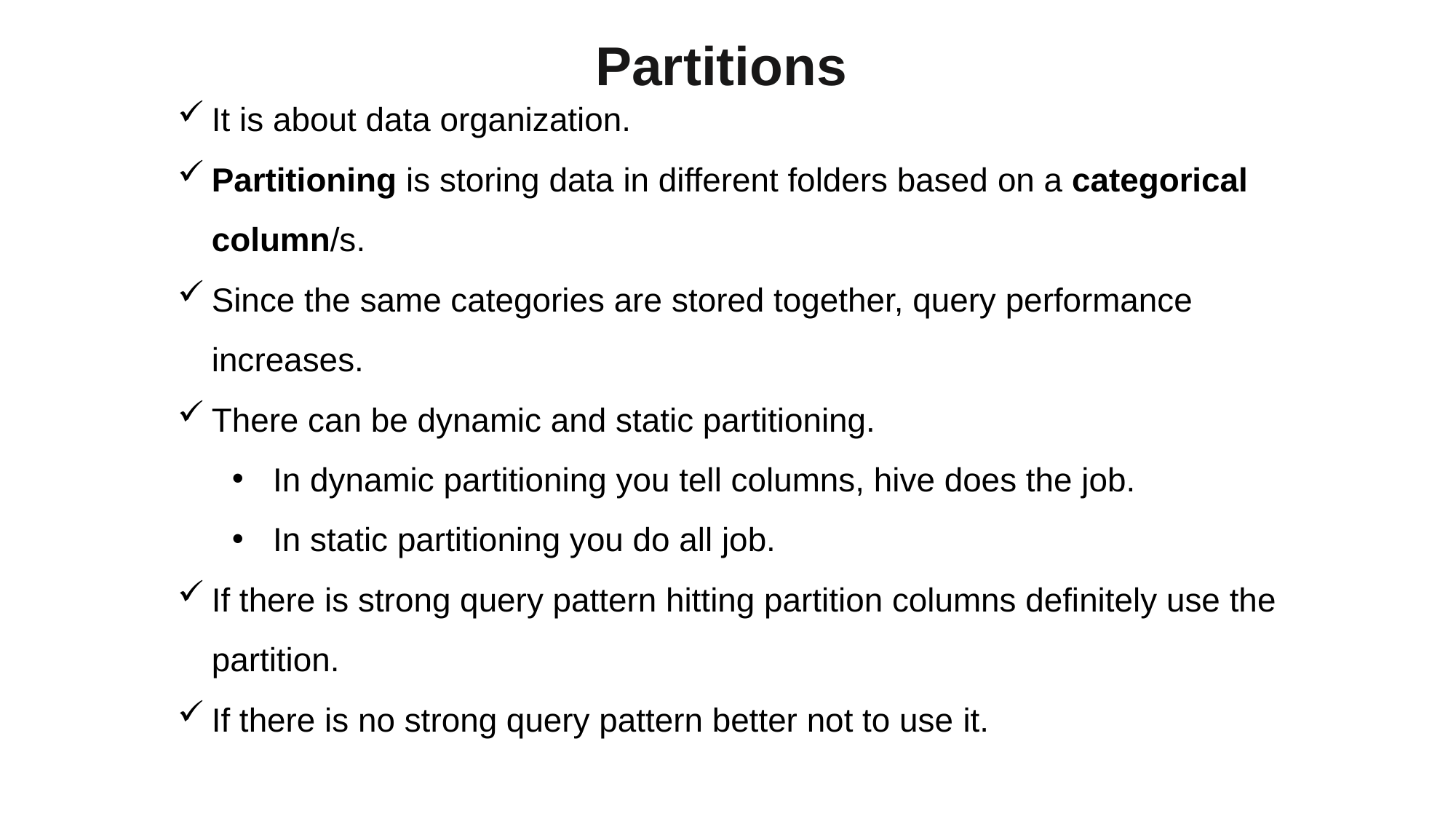

# Partitions
It is about data organization.
Partitioning is storing data in different folders based on a categorical column/s.
Since the same categories are stored together, query performance increases.
There can be dynamic and static partitioning.
In dynamic partitioning you tell columns, hive does the job.
In static partitioning you do all job.
If there is strong query pattern hitting partition columns definitely use the partition.
If there is no strong query pattern better not to use it.